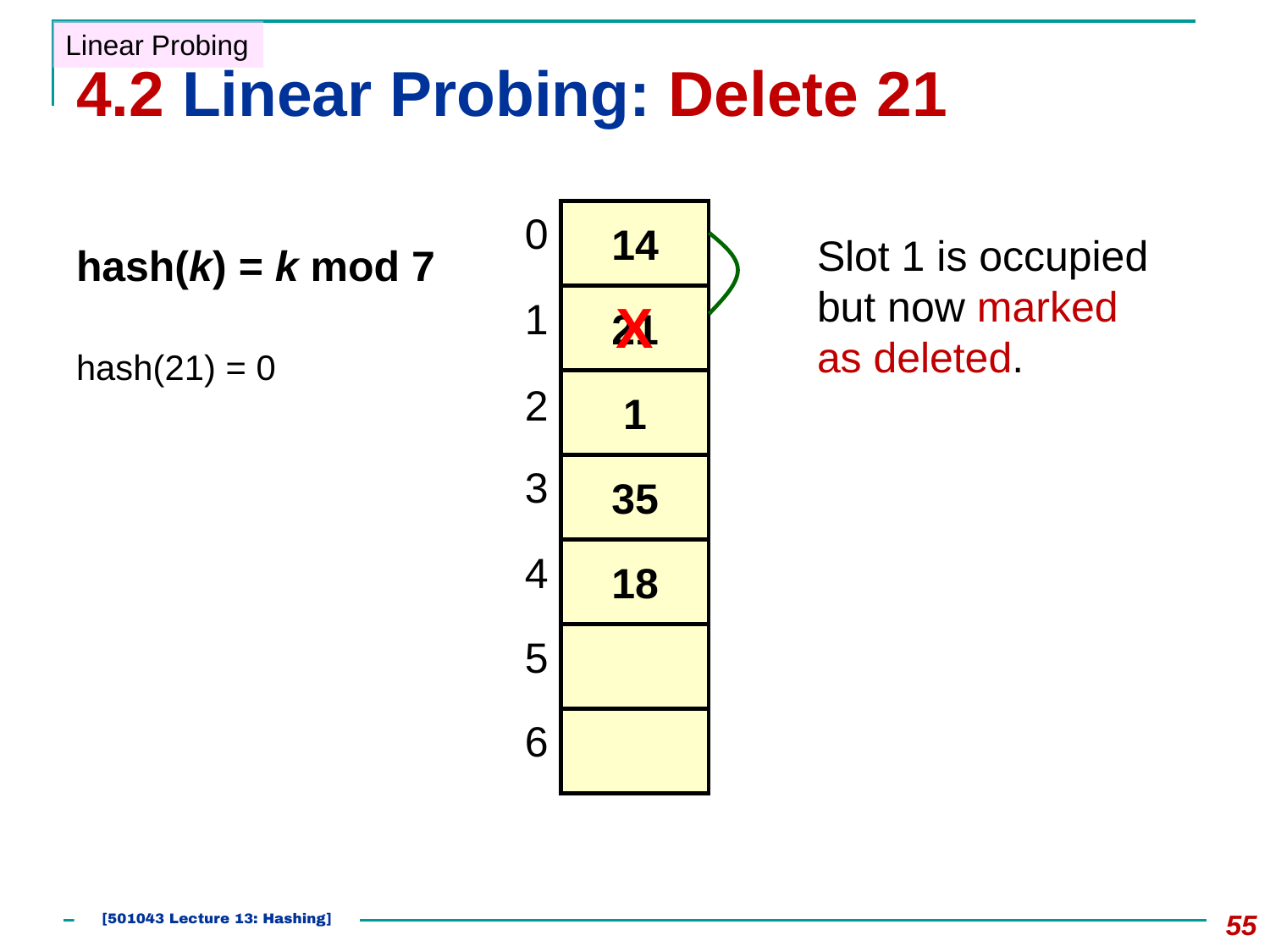

Linear Probing
# 4.2 Linear Probing: Delete 21
0

1

2
3

4

5

6

14
Slot 1 is occupied but now marked as deleted.
hash(k) = k mod 7

21
X
hash(21) = 0
1
35
18
55
[501043 Lecture 13: Hashing]